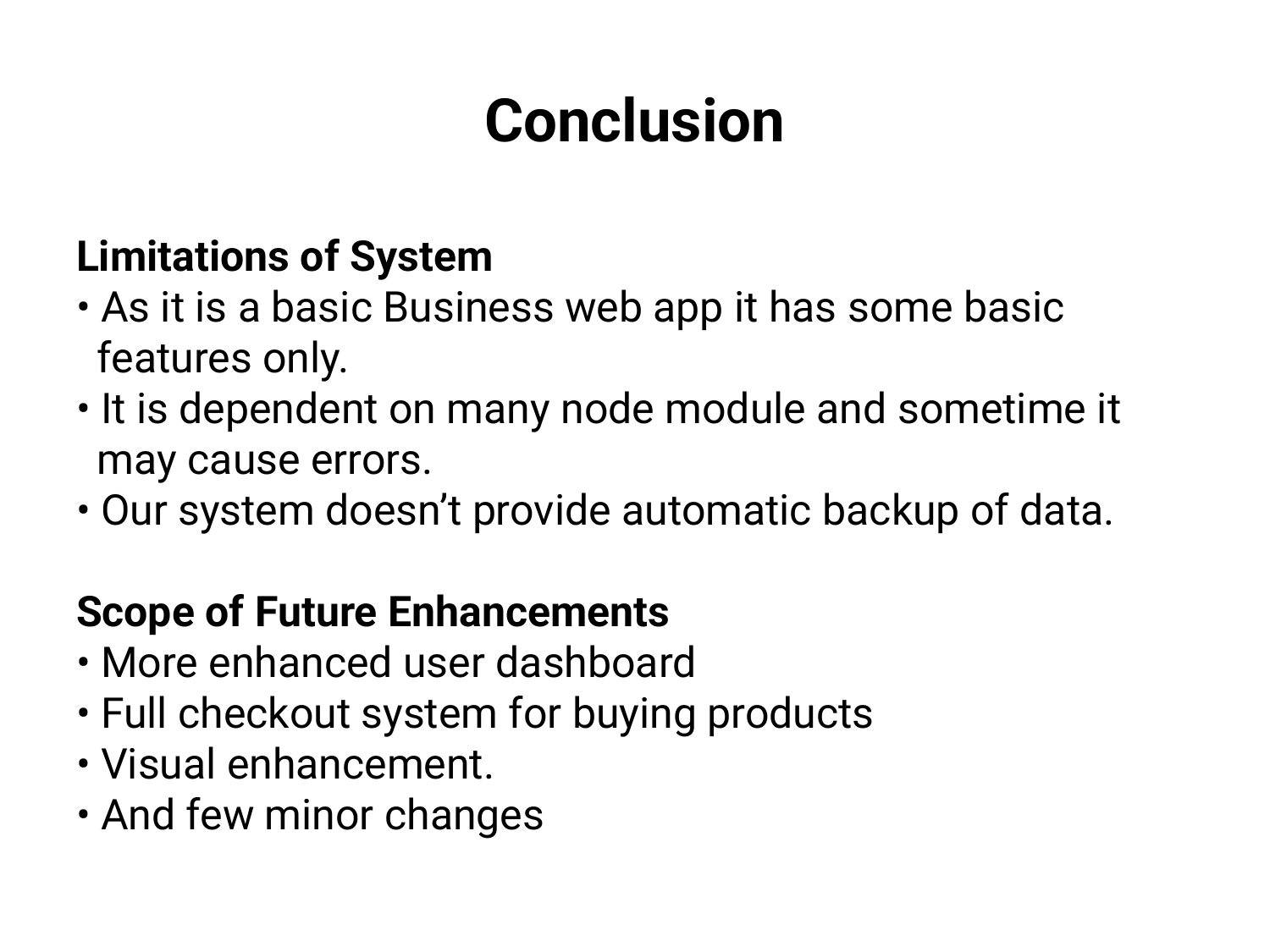

# Conclusion
Limitations of System
• As it is a basic Business web app it has some basic
  features only.
• It is dependent on many node module and sometime it
  may cause errors.
• Our system doesn’t provide automatic backup of data.

Scope of Future Enhancements
• More enhanced user dashboard
• Full checkout system for buying products
• Visual enhancement.
• And few minor changes